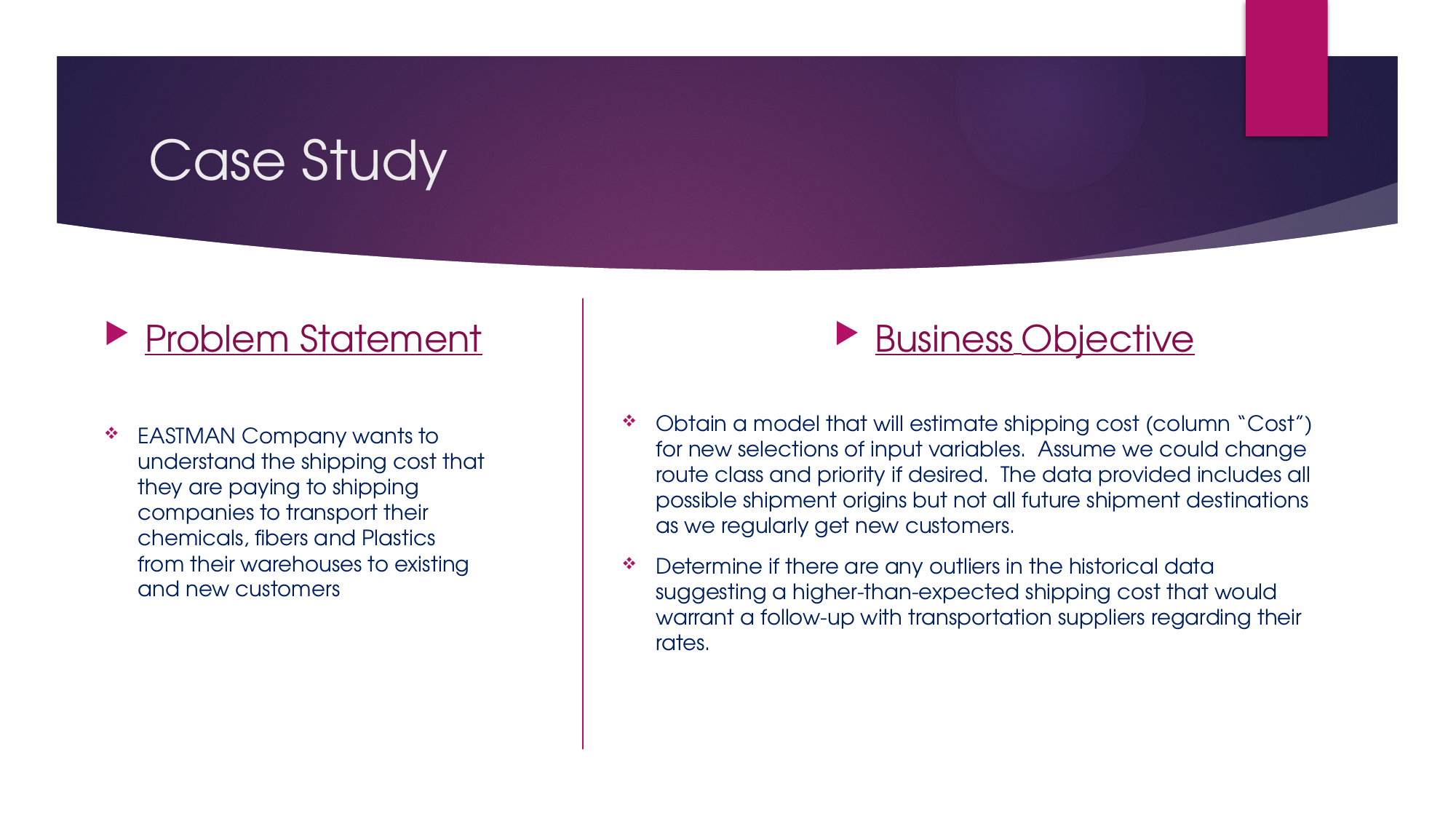

# Case Study
Problem Statement

Business Objective
Obtain a model that will estimate shipping cost (column “Cost”) for new selections of input variables.  Assume we could change route class and priority if desired.  The data provided includes all possible shipment origins but not all future shipment destinations as we regularly get new customers.
Determine if there are any outliers in the historical data suggesting a higher-than-expected shipping cost that would warrant a follow-up with transportation suppliers regarding their rates.
EASTMAN Company wants to understand the shipping cost that they are paying to shipping companies to transport their chemicals, fibers and Plastics  from their warehouses to existing and new customers